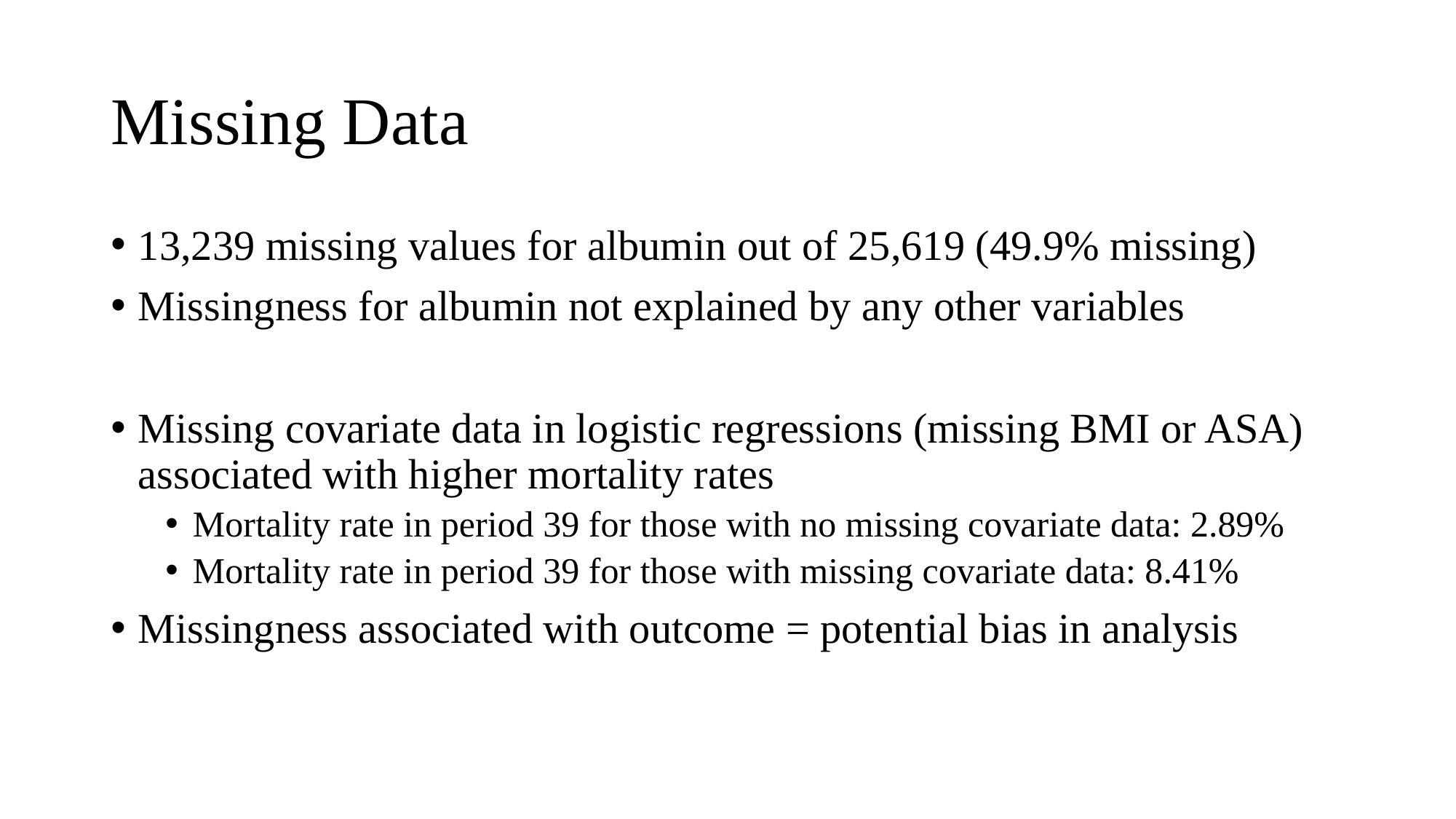

# Missing Data
13,239 missing values for albumin out of 25,619 (49.9% missing)
Missingness for albumin not explained by any other variables

Missing covariate data in logistic regressions (missing BMI or ASA) associated with higher mortality rates
Mortality rate in period 39 for those with no missing covariate data: 2.89%
Mortality rate in period 39 for those with missing covariate data: 8.41%
Missingness associated with outcome = potential bias in analysis